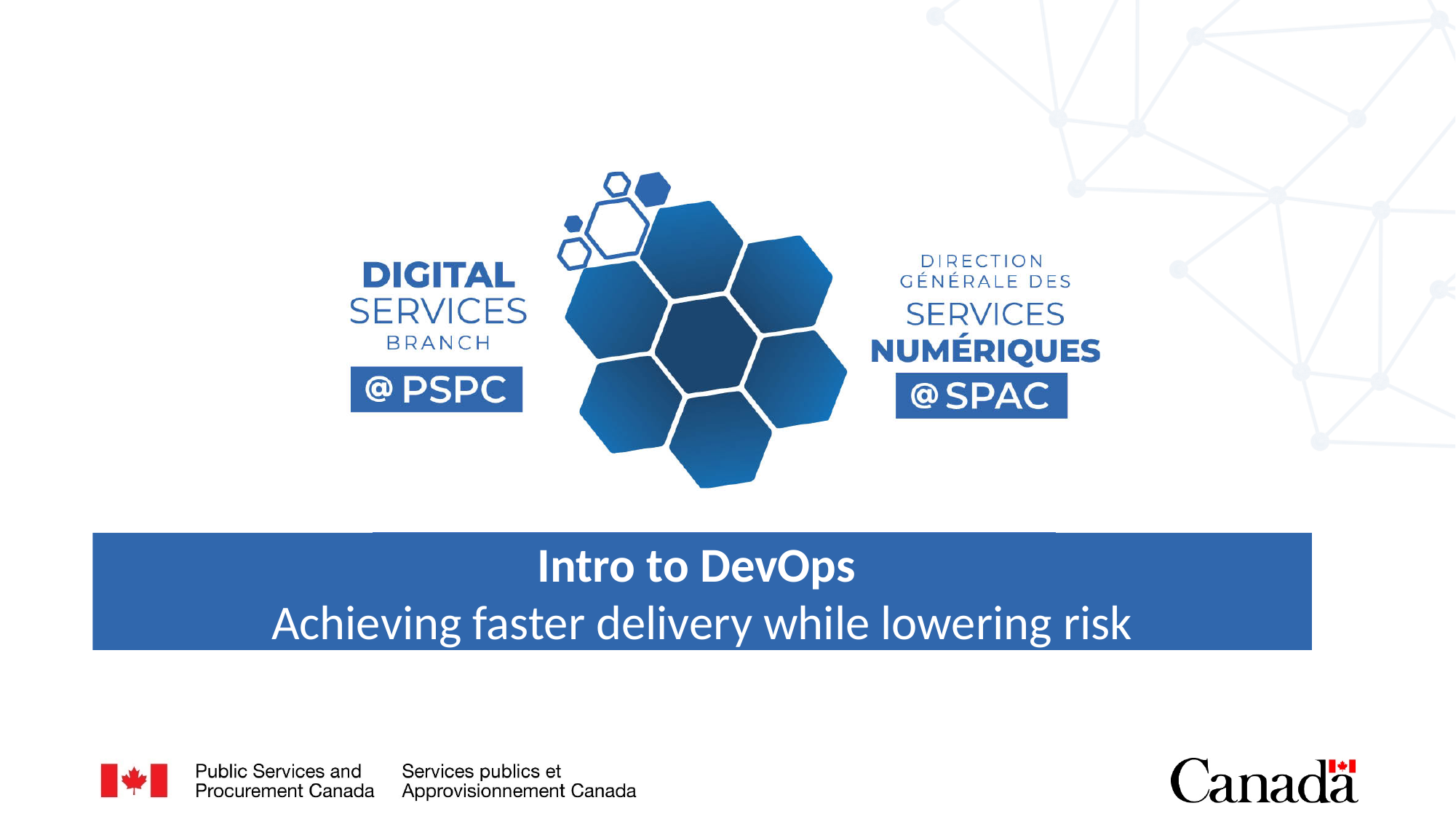

#
Intro to DevOps
Achieving faster delivery while lowering risk